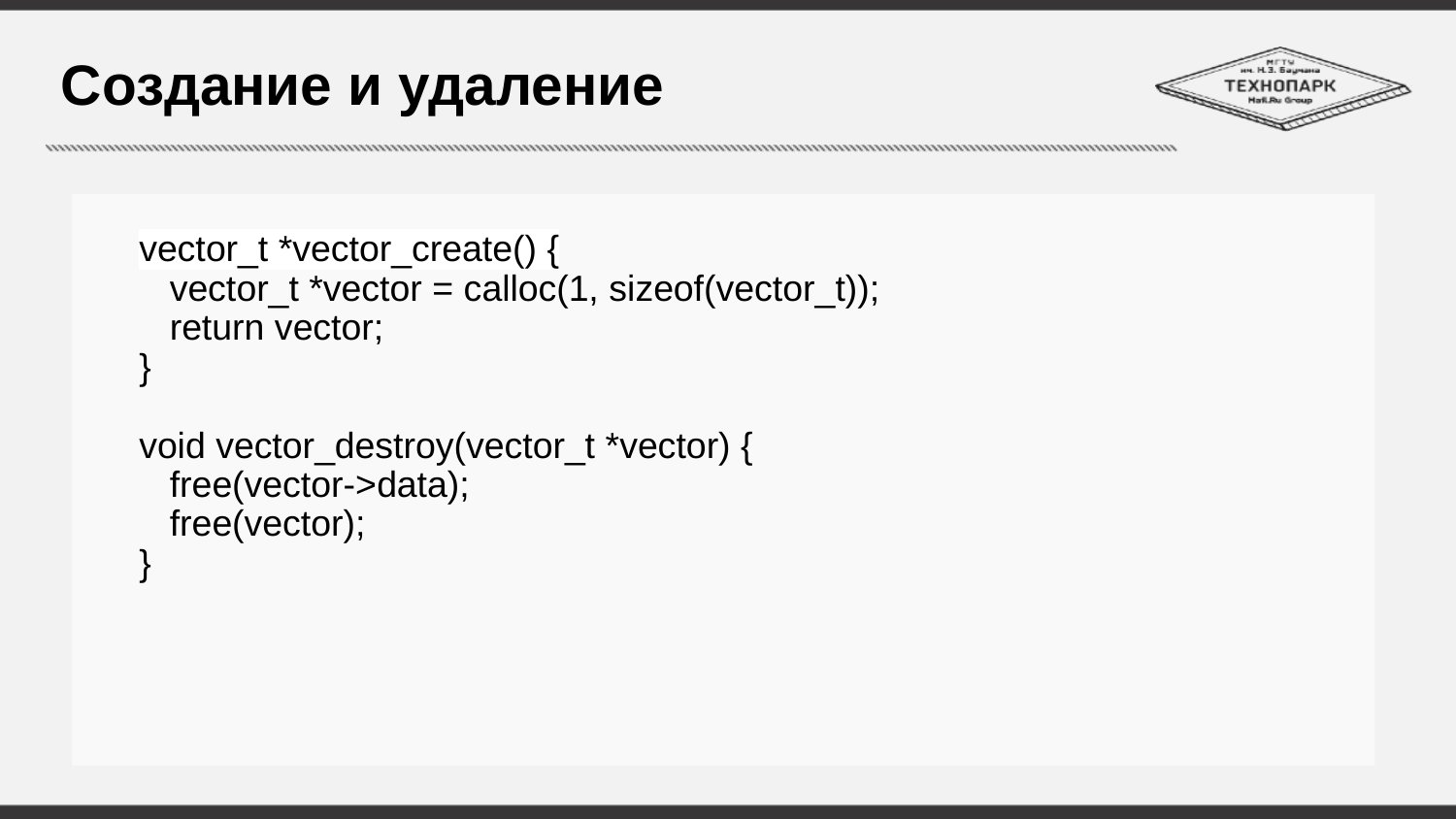

# Создание и удаление
vector_t *vector_create() {
   vector_t *vector = calloc(1, sizeof(vector_t));
   return vector;
}

void vector_destroy(vector_t *vector) {
   free(vector->data);
   free(vector);
}